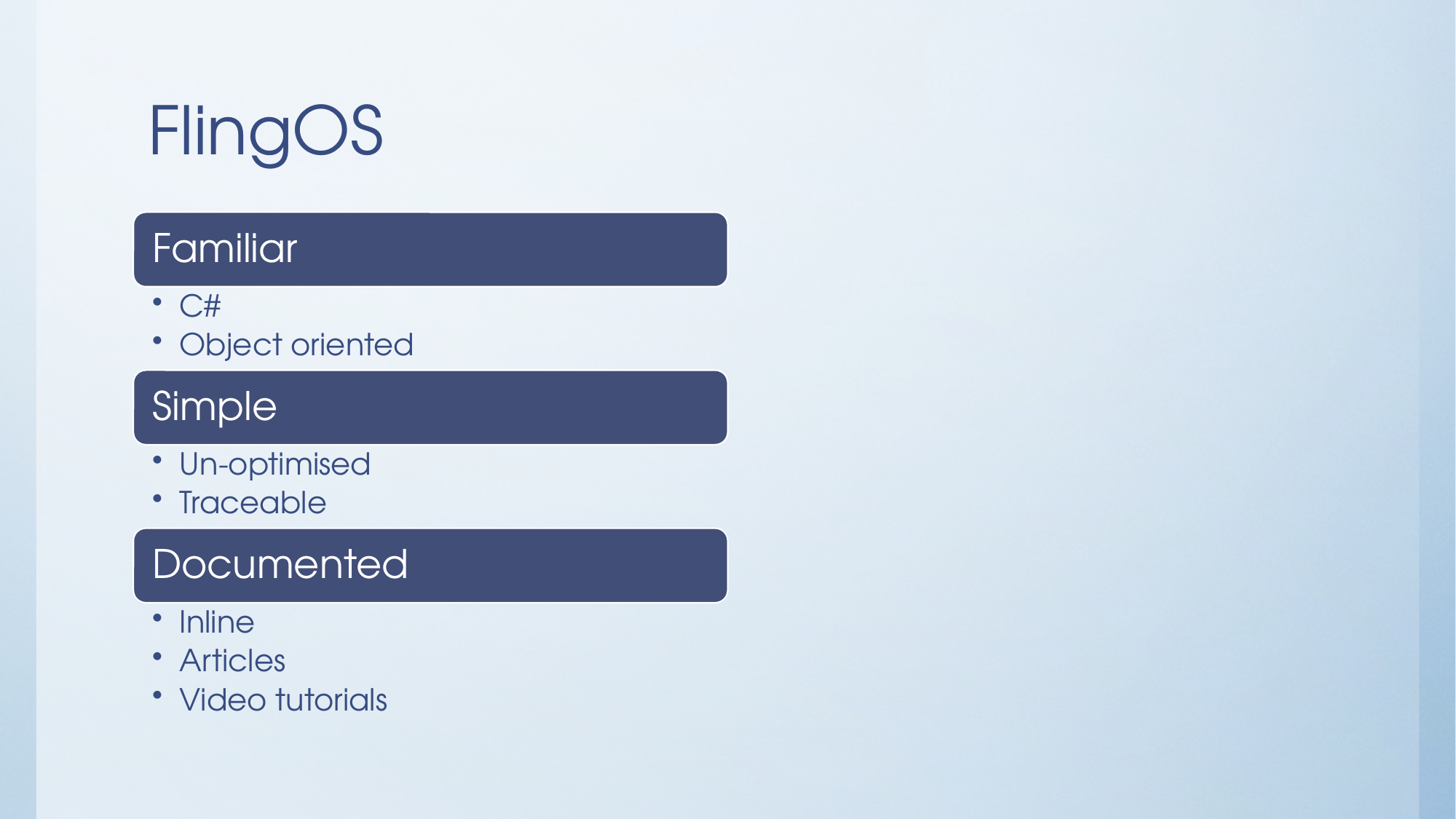

# FlingOS
Familiar
C#
Object oriented
Simple
Un-optimised
Traceable
Documented
Inline
Articles
Video tutorials